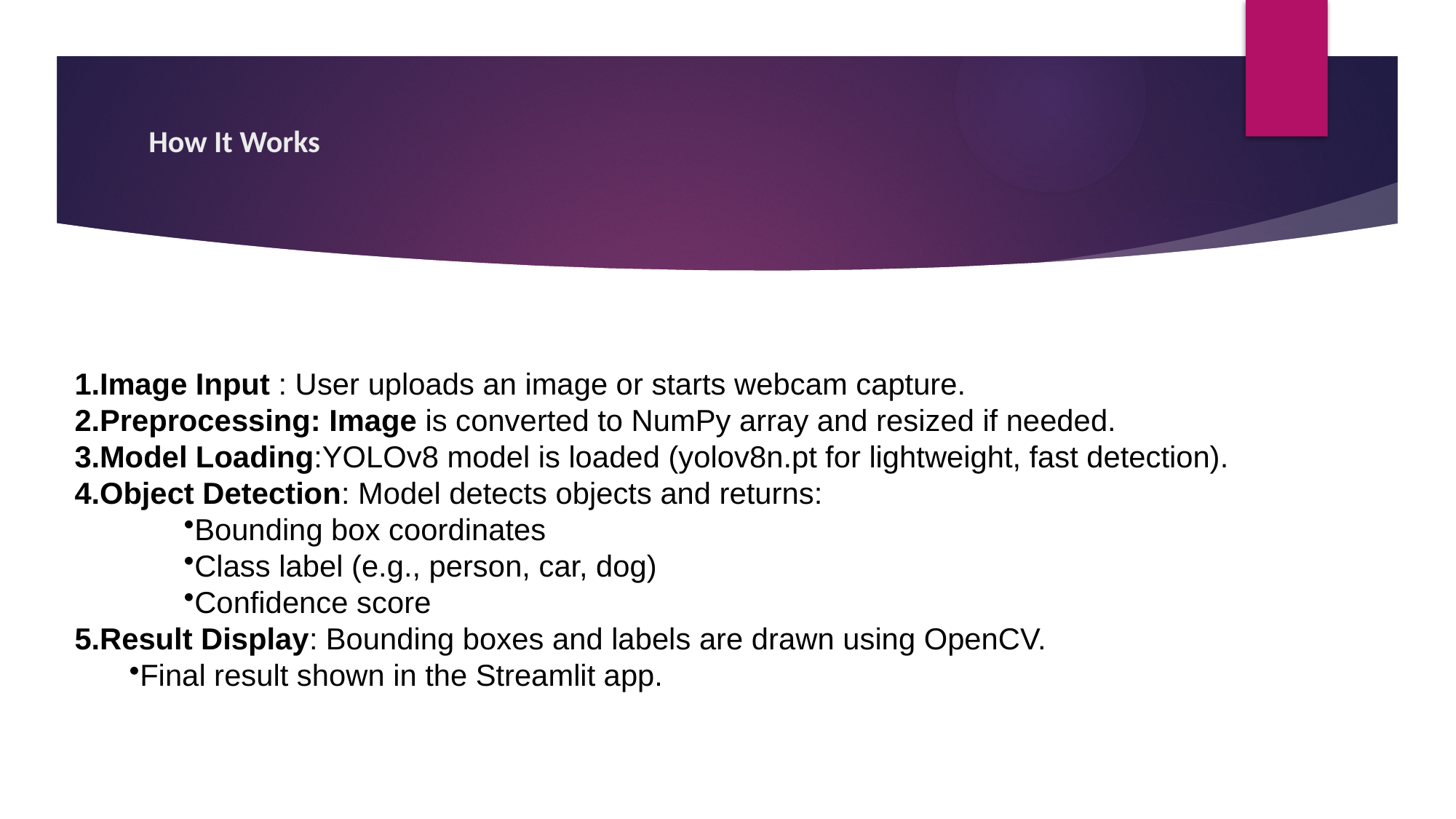

# How It Works

Image Input : User uploads an image or starts webcam capture.
Preprocessing: Image is converted to NumPy array and resized if needed.
Model Loading:YOLOv8 model is loaded (yolov8n.pt for lightweight, fast detection).
Object Detection: Model detects objects and returns:
Bounding box coordinates
Class label (e.g., person, car, dog)
Confidence score
Result Display: Bounding boxes and labels are drawn using OpenCV.
Final result shown in the Streamlit app.